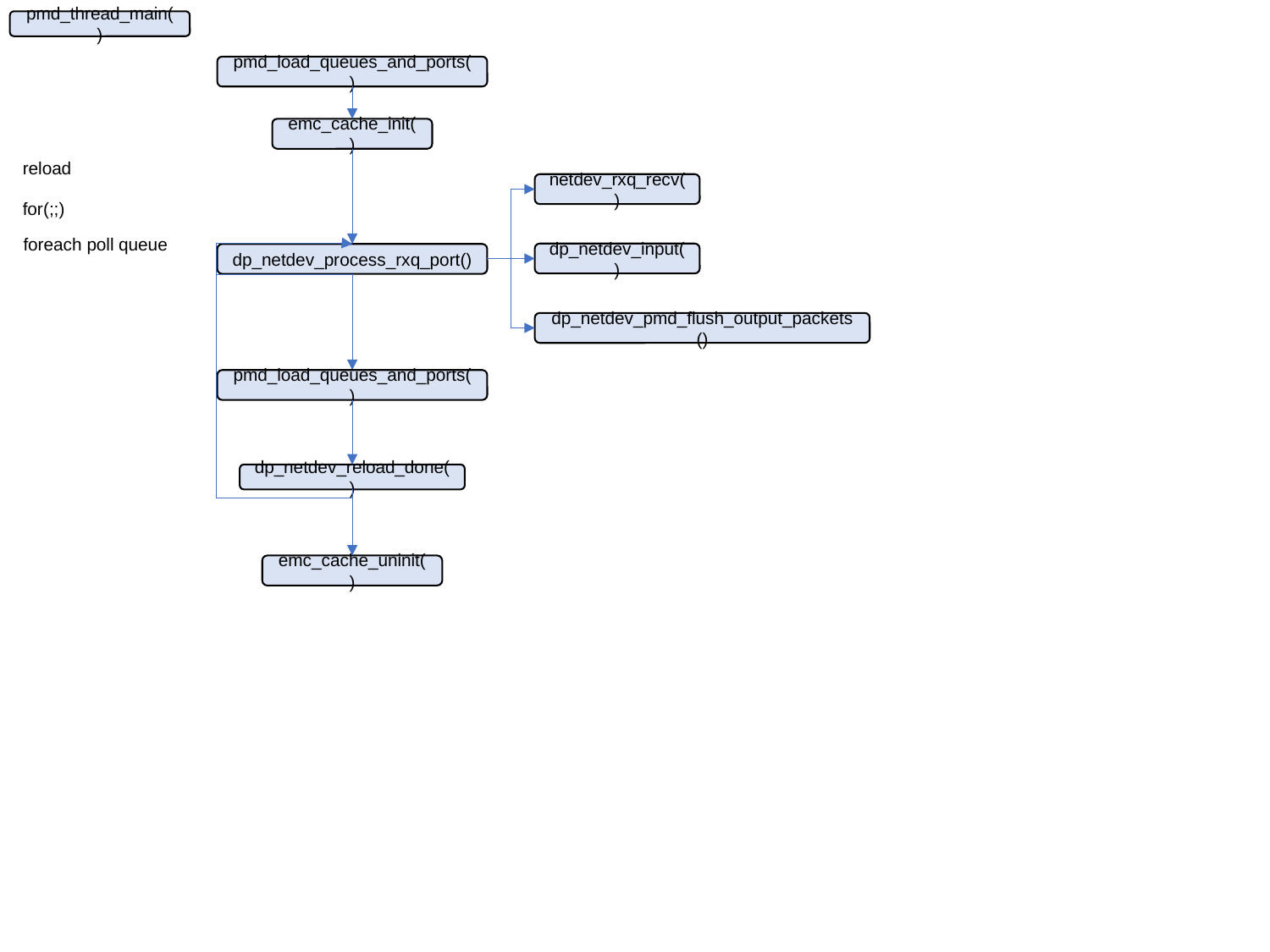

pmd_thread_main()
pmd_load_queues_and_ports()
emc_cache_init()
reload
netdev_rxq_recv()
for(;;)
foreach poll queue
dp_netdev_input()
dp_netdev_process_rxq_port()
dp_netdev_pmd_flush_output_packets()
pmd_load_queues_and_ports()
dp_netdev_reload_done()
emc_cache_uninit()